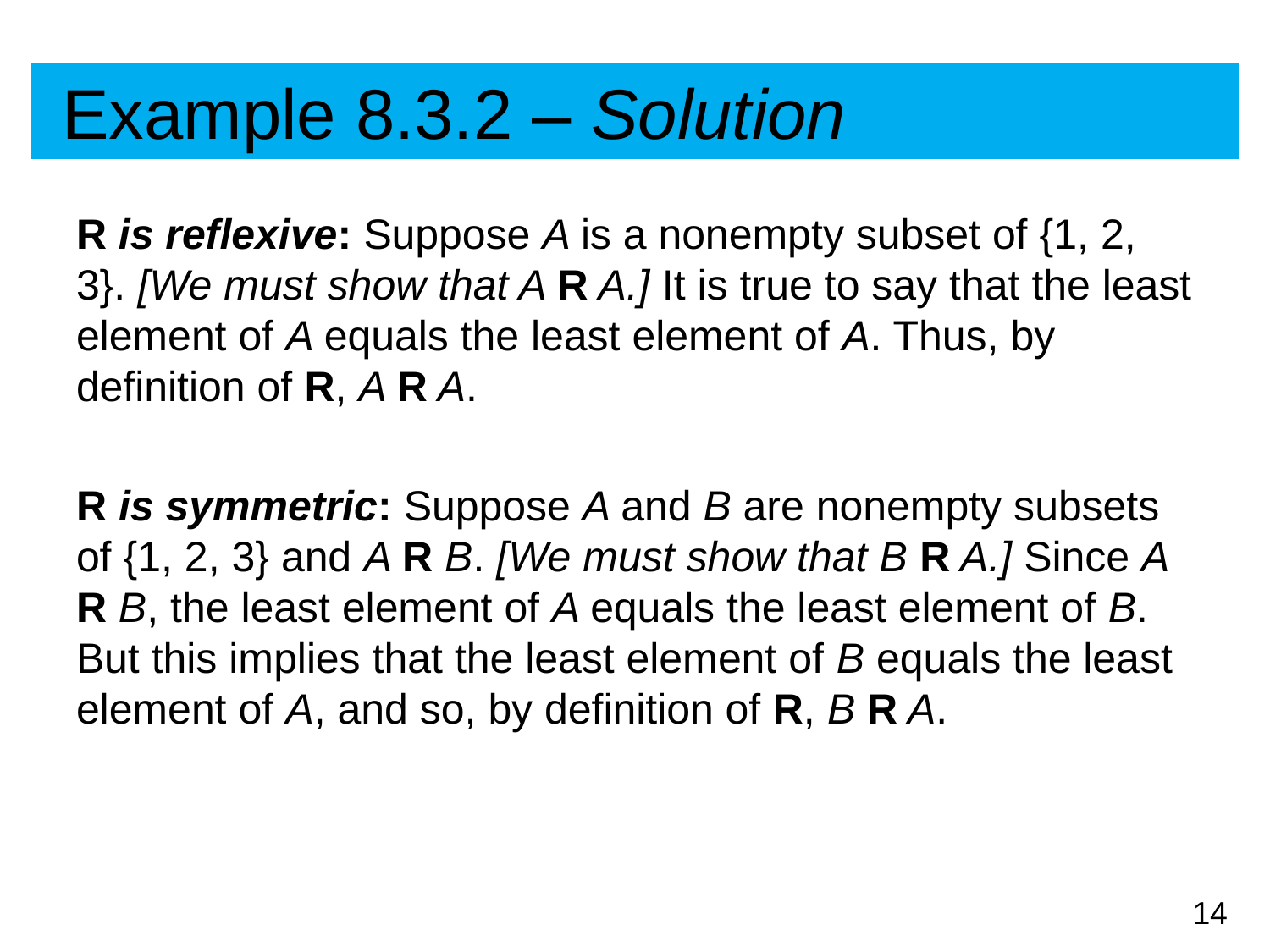

# Example 8.3.2 – Solution
R is reflexive: Suppose A is a nonempty subset of {1, 2, 3}. [We must show that A R A.] It is true to say that the least element of A equals the least element of A. Thus, by definition of R, A R A.

R is symmetric: Suppose A and B are nonempty subsets of {1, 2, 3} and A R B. [We must show that B R A.] Since A R B, the least element of A equals the least element of B. But this implies that the least element of B equals the least element of A, and so, by definition of R, B R A.